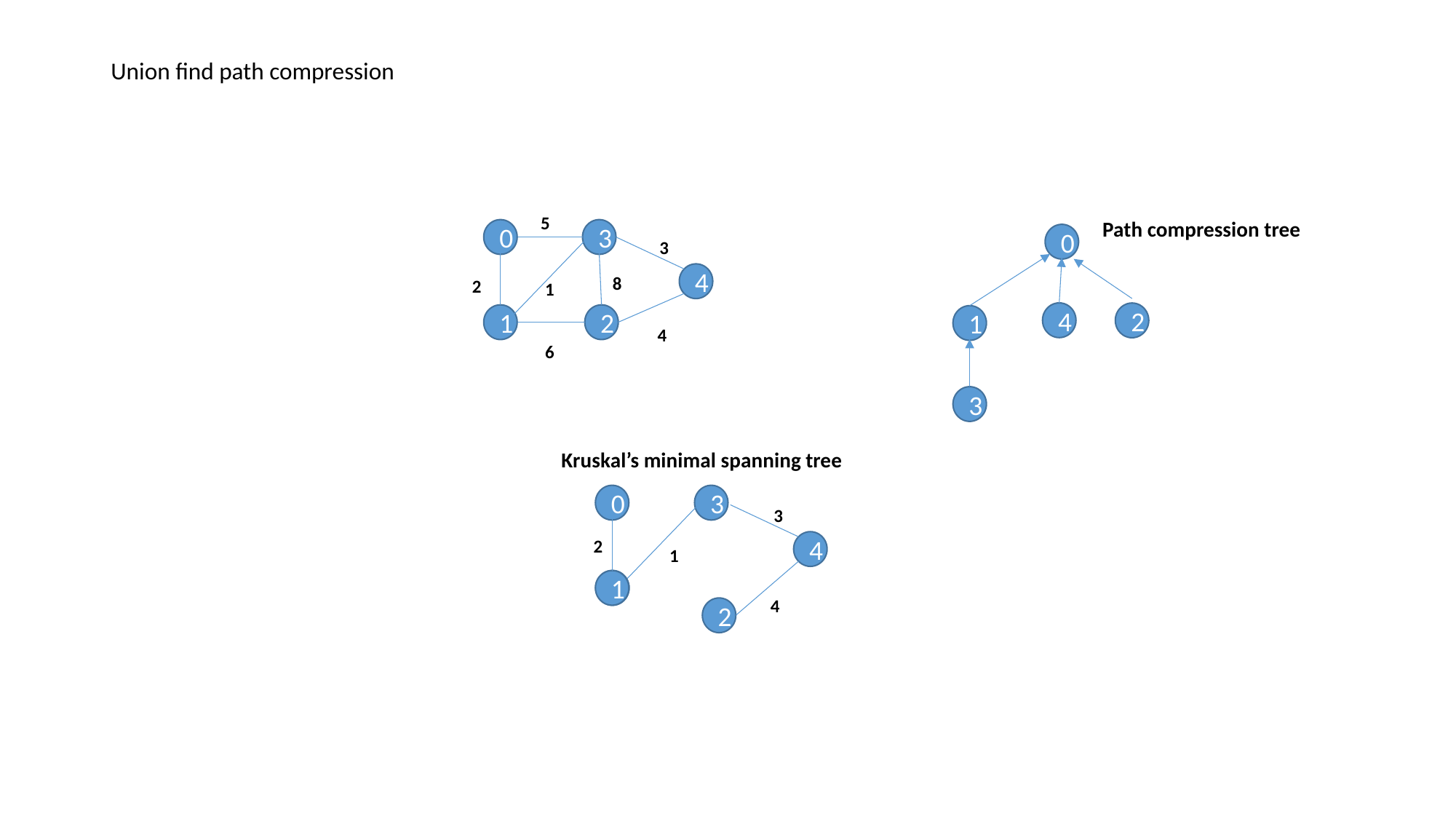

# Union find path compression
5
Path compression tree
0
3
0
3
4
8
2
1
4
2
1
2
1
4
6
3
Kruskal’s minimal spanning tree
0
3
3
2
4
1
1
1
4
2